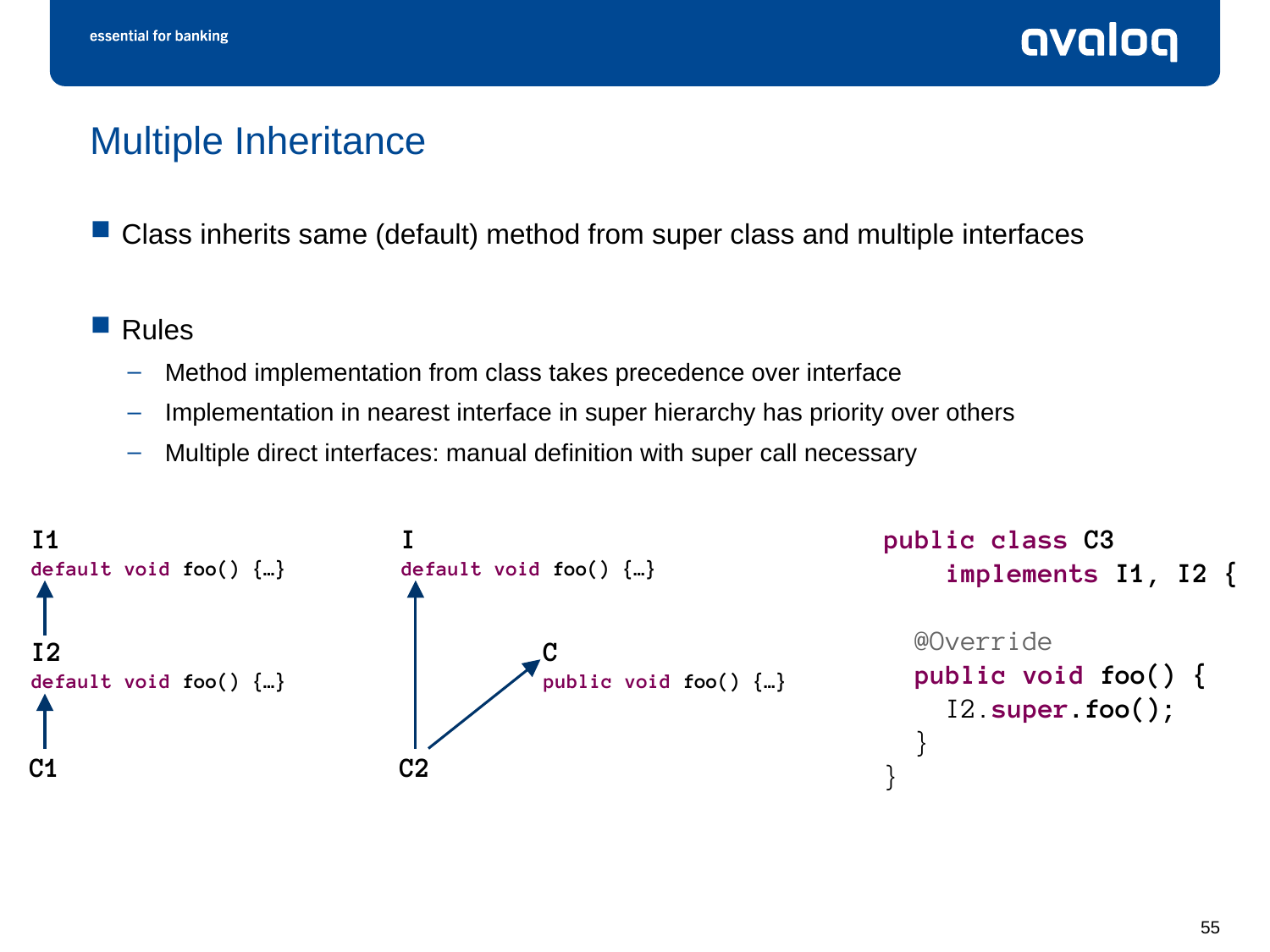

# Multiple Inheritance
Class inherits same (default) method from super class and multiple interfaces

Rules
Method implementation from class takes precedence over interface
Implementation in nearest interface in super hierarchy has priority over others
Multiple direct interfaces: manual definition with super call necessary
I1
default void foo() {…}
I
default void foo() {…}
public class C3
    implements I1, I2 {

  @Override
  public void foo() {
    I2.super.foo();
  }
}

I2
default void foo() {…}
C
public void foo() {…}
C1
C2
55